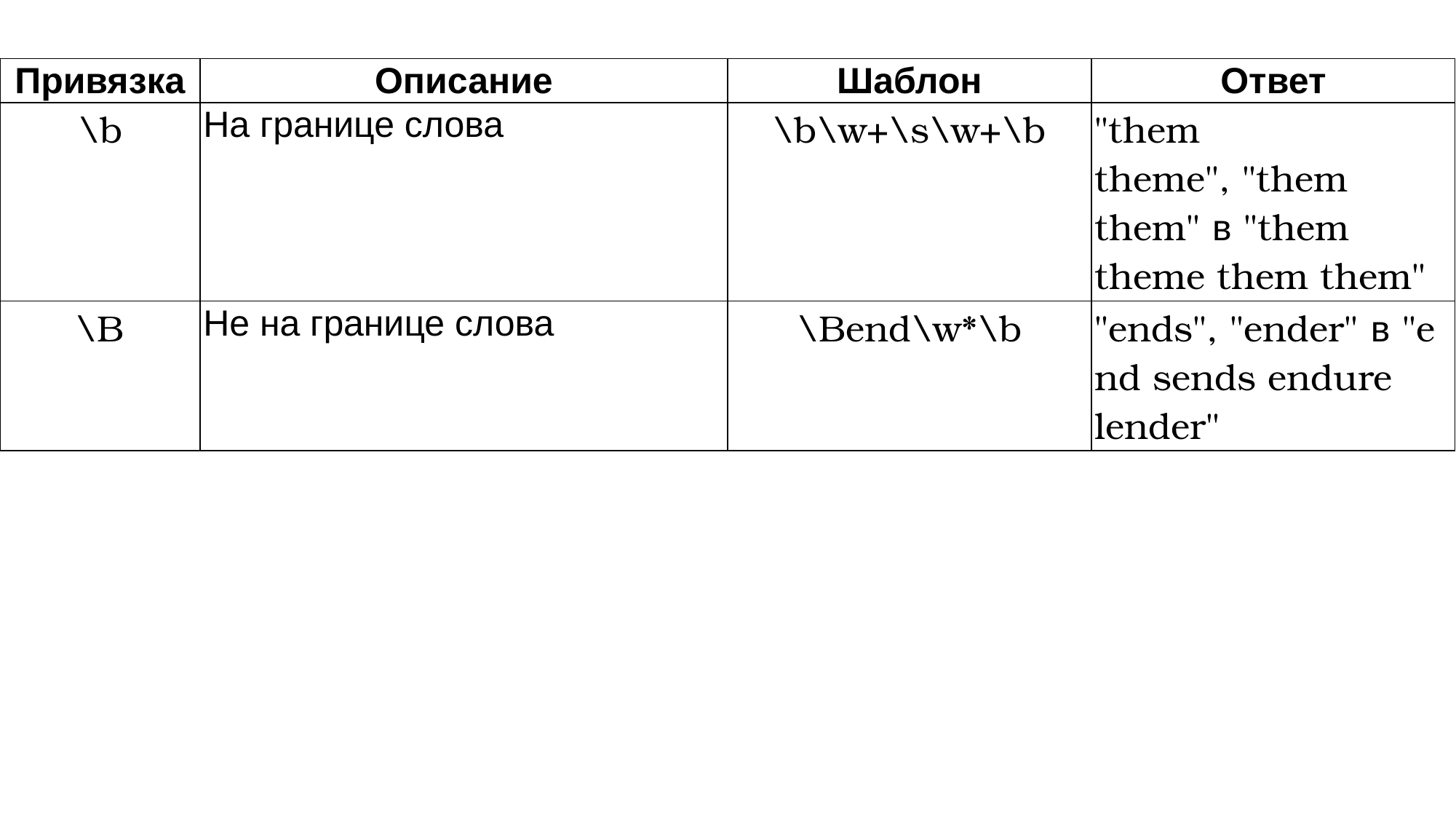

| Привязка | Описание | Шаблон | Ответ |
| --- | --- | --- | --- |
| \b | На границе слова | \b\w+\s\w+\b | "them theme", "them them" в "them theme them them" |
| \B | Не на границе слова | \Bend\w\*\b | "ends", "ender" в "end sends endure lender" |